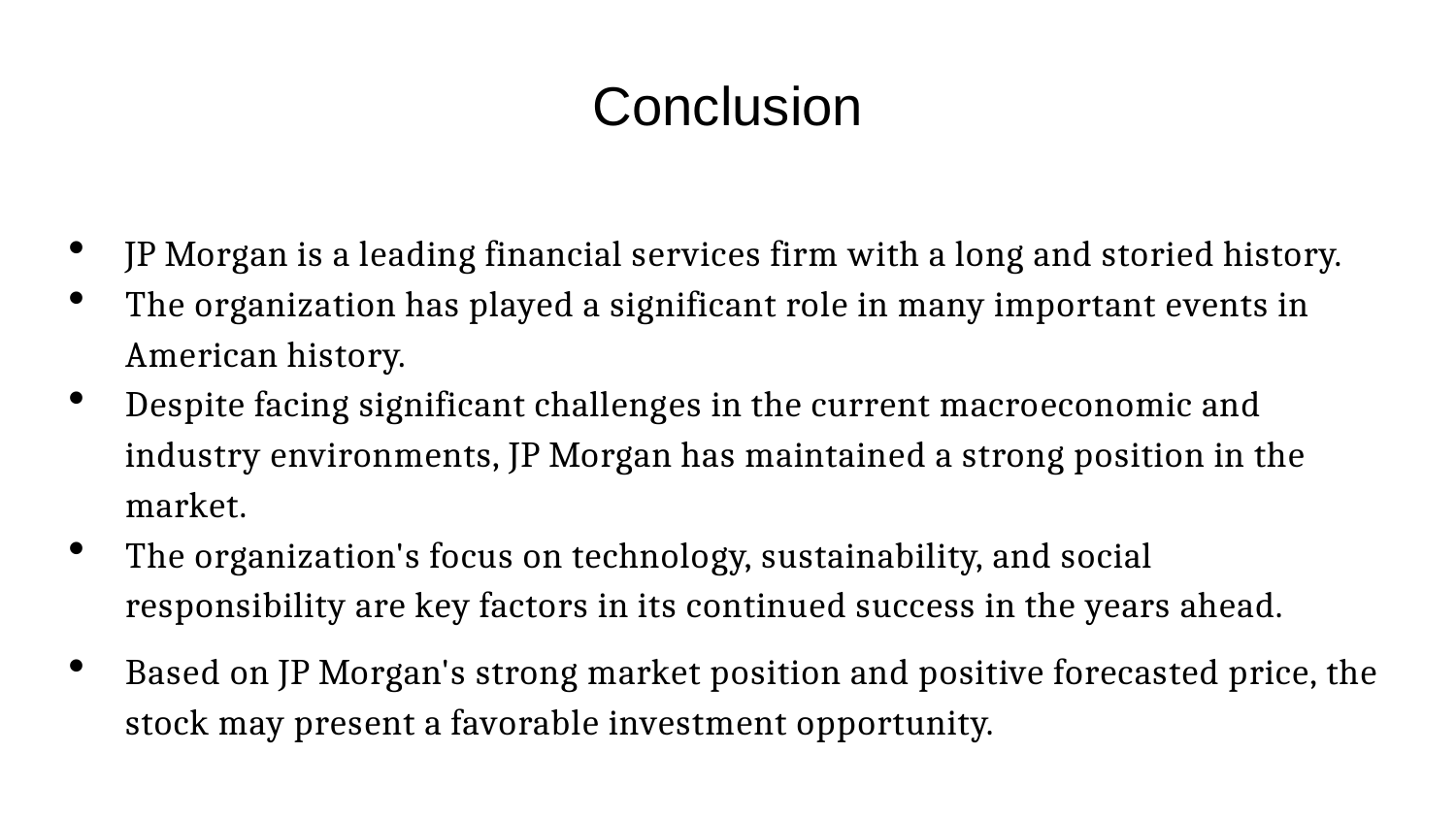

# Conclusion
JP Morgan is a leading financial services firm with a long and storied history.
The organization has played a significant role in many important events in American history.
Despite facing significant challenges in the current macroeconomic and industry environments, JP Morgan has maintained a strong position in the market.
The organization's focus on technology, sustainability, and social responsibility are key factors in its continued success in the years ahead.
Based on JP Morgan's strong market position and positive forecasted price, the stock may present a favorable investment opportunity.